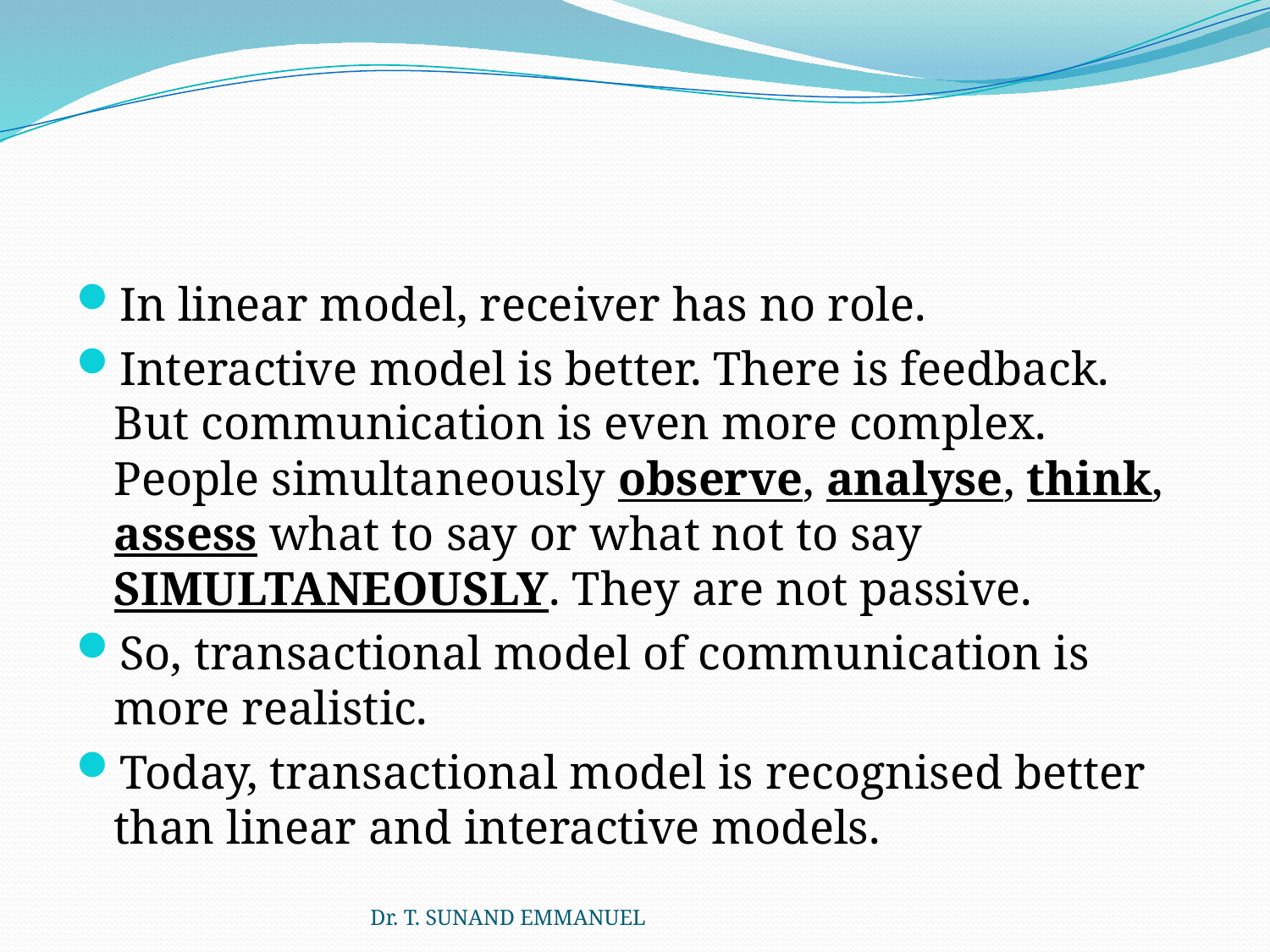

#
In linear model, receiver has no role.
Interactive model is better. There is feedback. But communication is even more complex. People simultaneously observe, analyse, think, assess what to say or what not to say SIMULTANEOUSLY. They are not passive.
So, transactional model of communication is more realistic.
Today, transactional model is recognised better than linear and interactive models.

Dr. T. SUNAND EMMANUEL